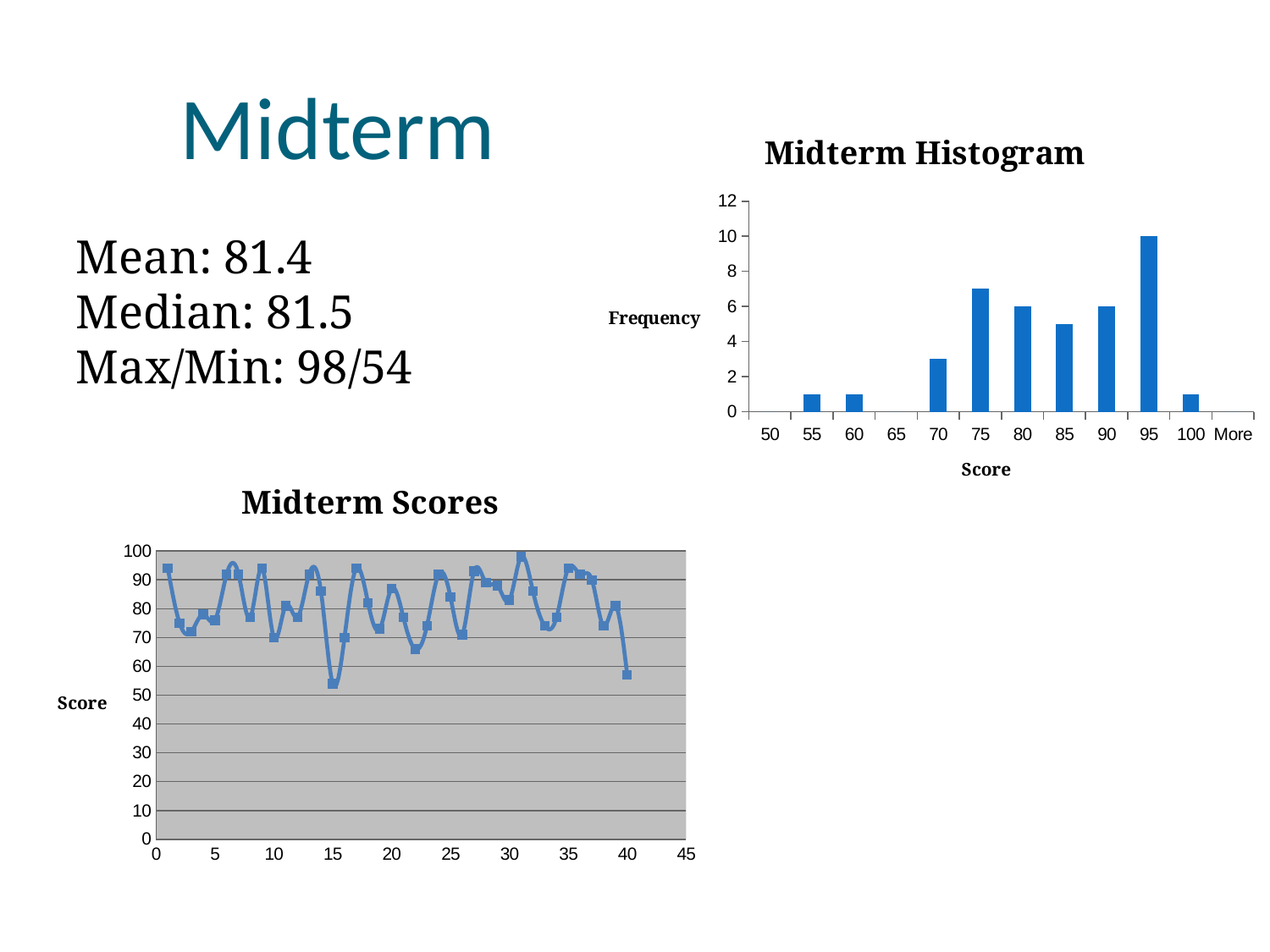

Midterm

### Chart: Midterm Histogram

| Category | Frequency |
|---|---|
| 50 | 0.0 |
| 55 | 1.0 |
| 60 | 1.0 |
| 65 | 0.0 |
| 70 | 3.0 |
| 75 | 7.0 |
| 80 | 6.0 |
| 85 | 5.0 |
| 90 | 6.0 |
| 95 | 10.0 |
| 100 | 1.0 |
| More | 0.0 |
Mean: 81.4
Median: 81.5
Max/Min: 98/54

### Chart: Midterm Scores

| Category |  |
|---|---|